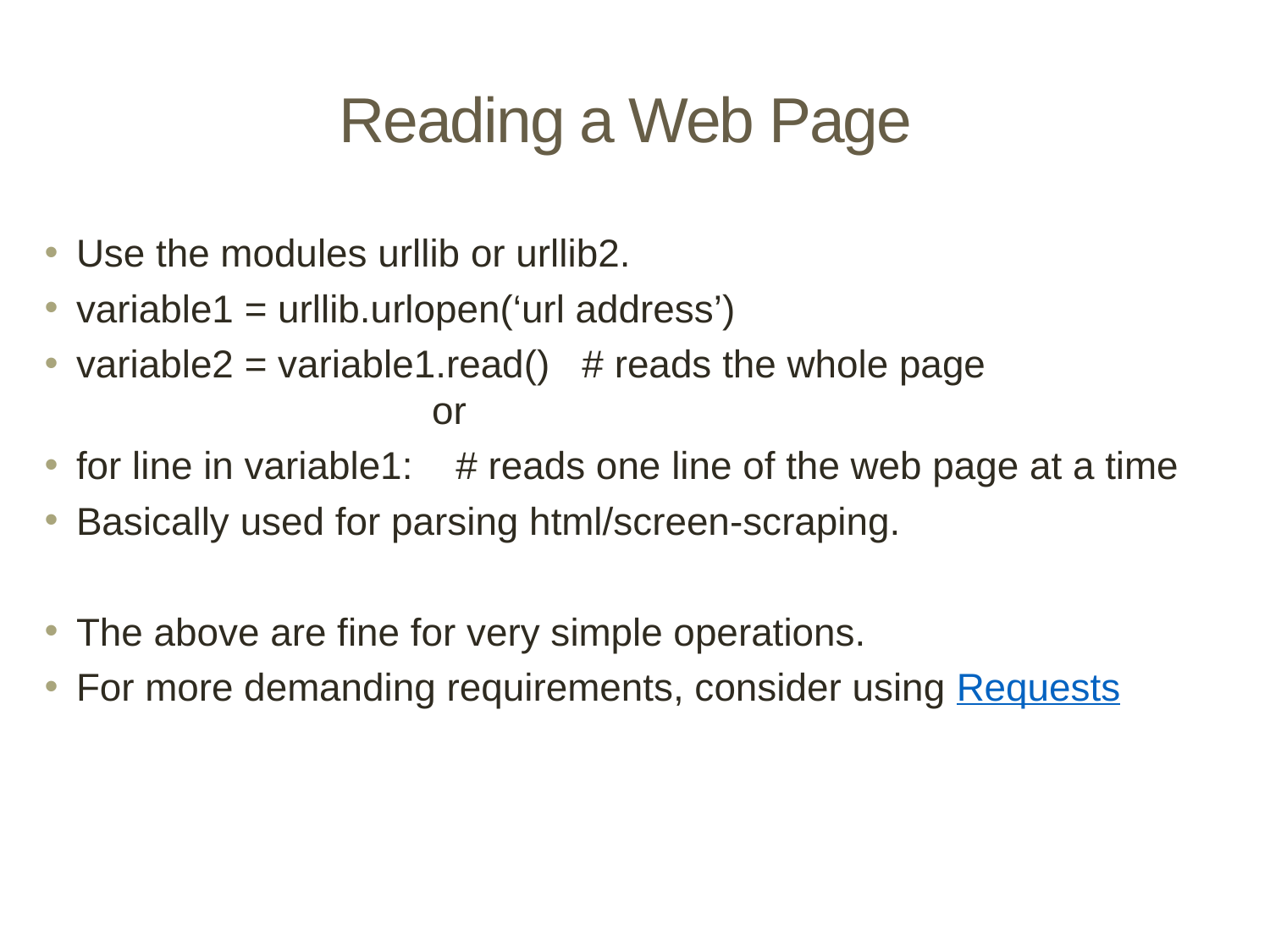

# Reading a Web Page
Use the modules urllib or urllib2.
variable1 = urllib.urlopen(‘url address’)
variable2 = variable1.read()   # reads the whole page
                                 or
for line in variable1:    # reads one line of the web page at a time
Basically used for parsing html/screen-scraping.

The above are fine for very simple operations.
For more demanding requirements, consider using Requests